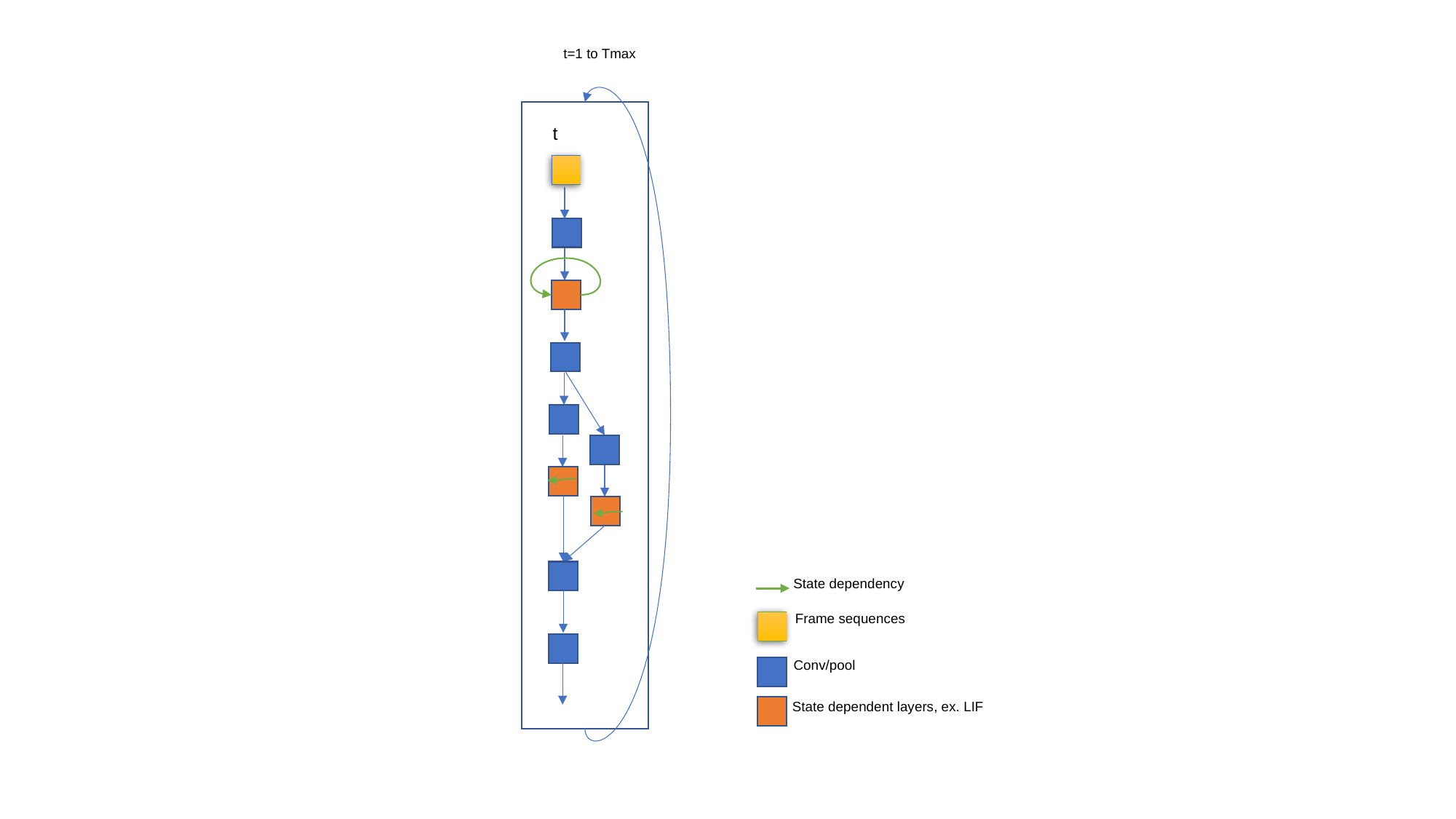

t=1 to Tmax

t

State dependency
Frame sequences

Conv/pool

State dependent layers, ex. LIF